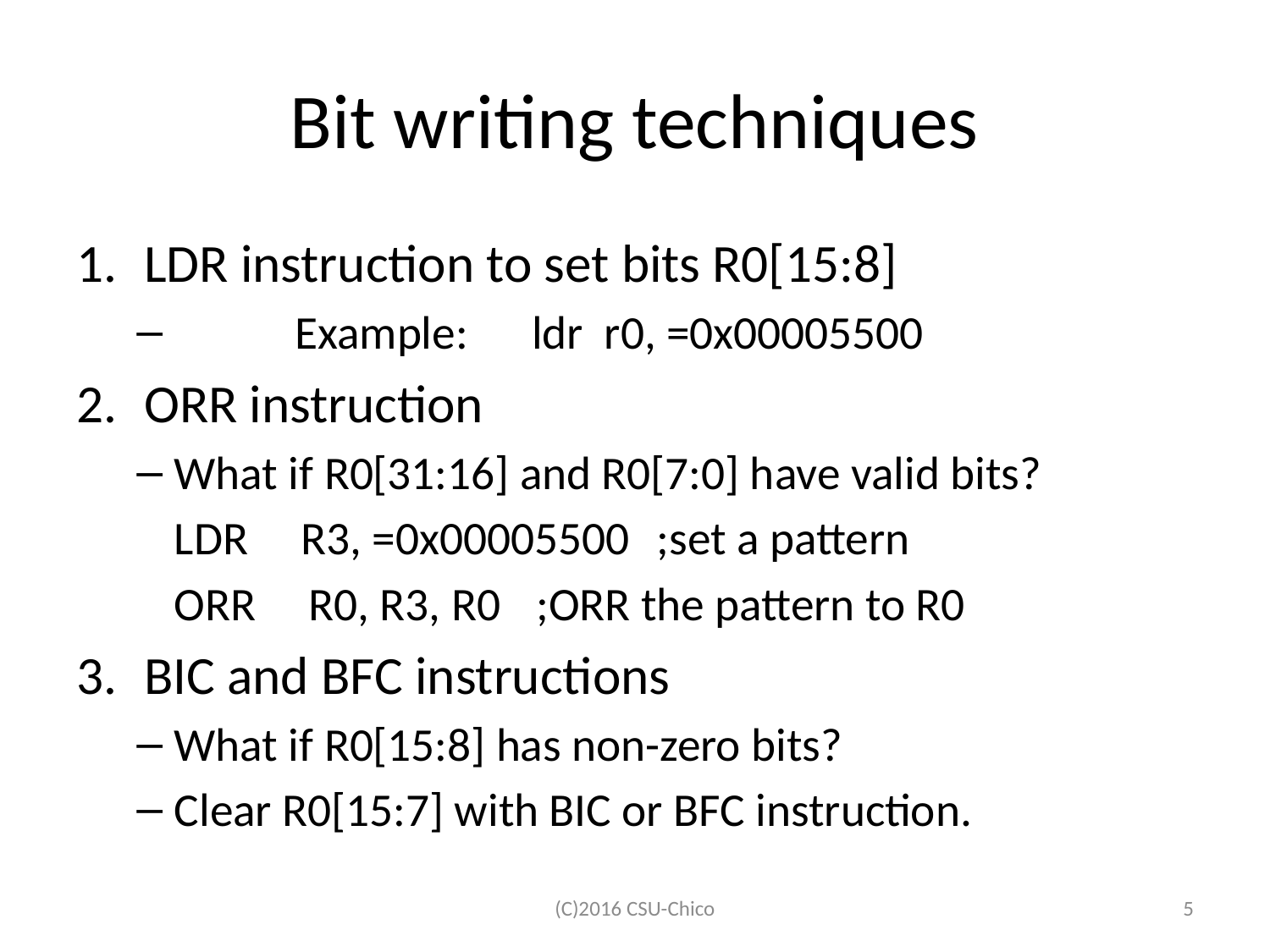

# Bit writing techniques
LDR instruction to set bits R0[15:8]
	Example:      ldr  r0, =0x00005500
ORR instruction
What if R0[31:16] and R0[7:0] have valid bits?
		LDR     R3, =0x00005500	;set a pattern
		ORR     R0, R3, R0		;ORR the pattern to R0
BIC and BFC instructions
What if R0[15:8] has non-zero bits?
Clear R0[15:7] with BIC or BFC instruction.

(C)2016 CSU-Chico
5